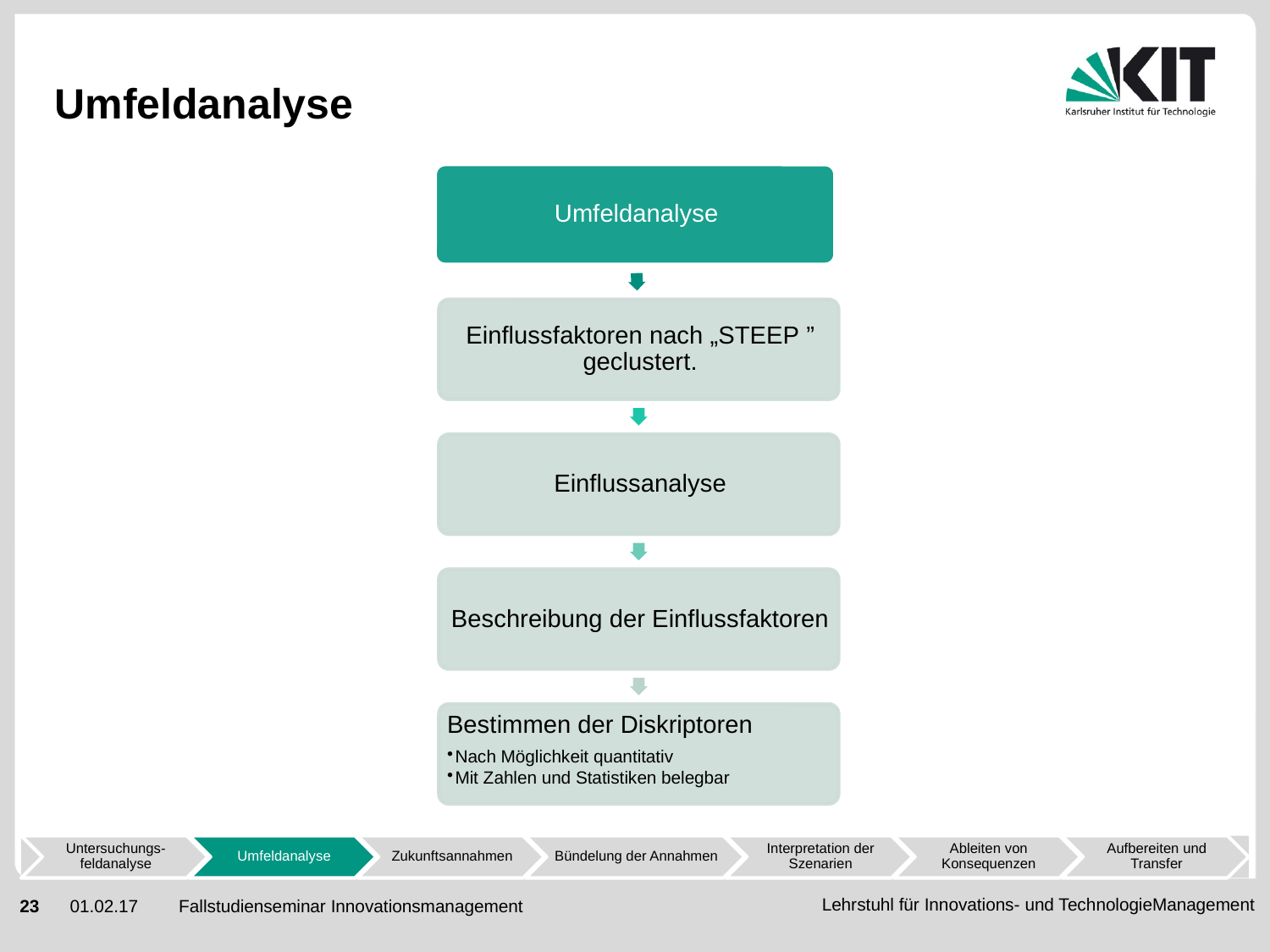

# Umfeldanalyse
Umfeldanalyse
Einflussfaktoren nach „STEEP ” geclustert.
Einflussanalyse
Beschreibung der Einflussfaktoren
Bestimmen der Diskriptoren
Nach Möglichkeit quantitativ
Mit Zahlen und Statistiken belegbar
Untersuchungs-feldanalyse
Umfeldanalyse
Zukunftsannahmen
Bündelung der Annahmen
Interpretation der Szenarien
Ableiten von Konsequenzen
Aufbereiten und Transfer
Fallstudienseminar Innovationsmanagement